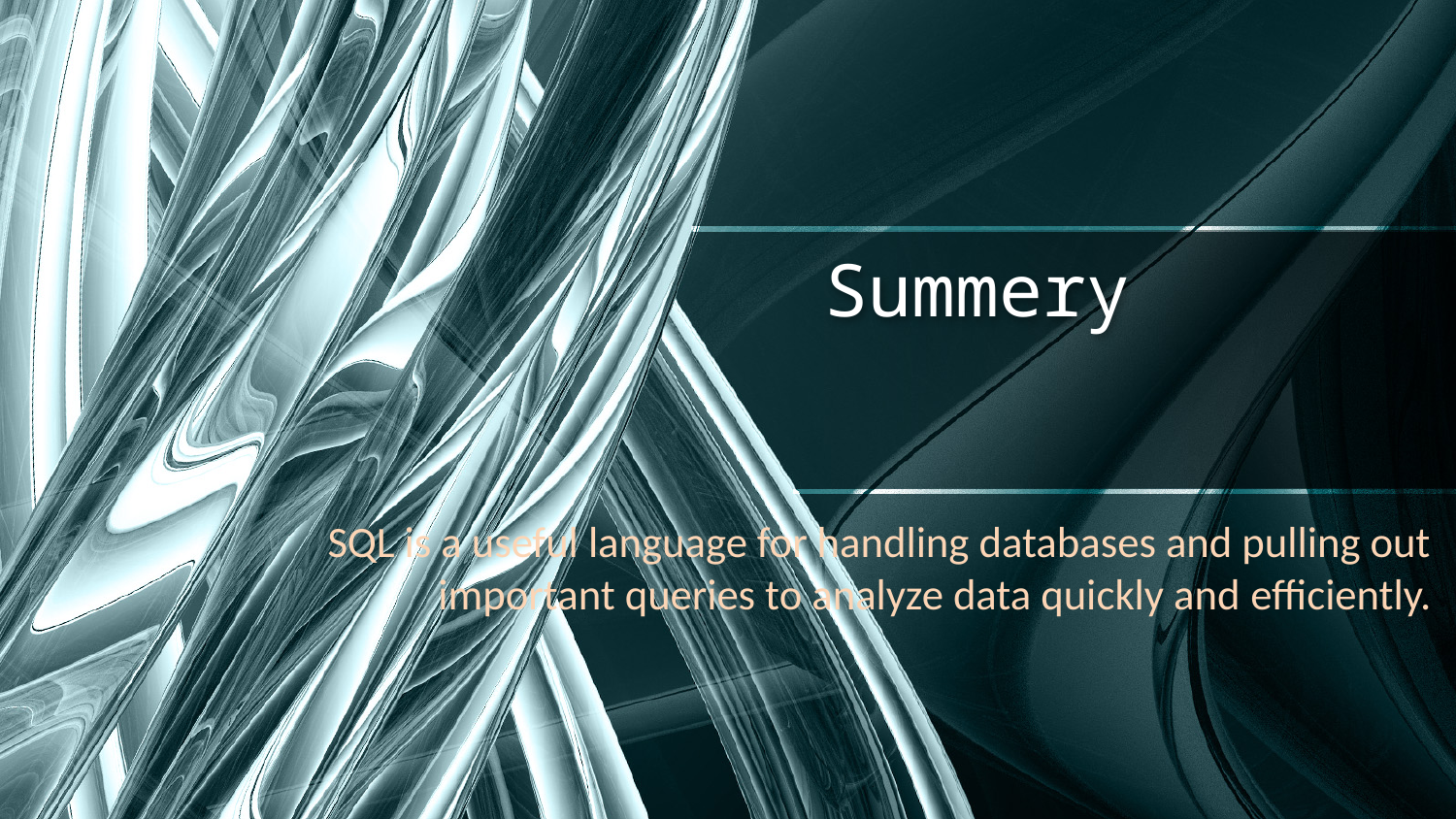

# Summery
SQL is a useful language for handling databases and pulling out important queries to analyze data quickly and efficiently.